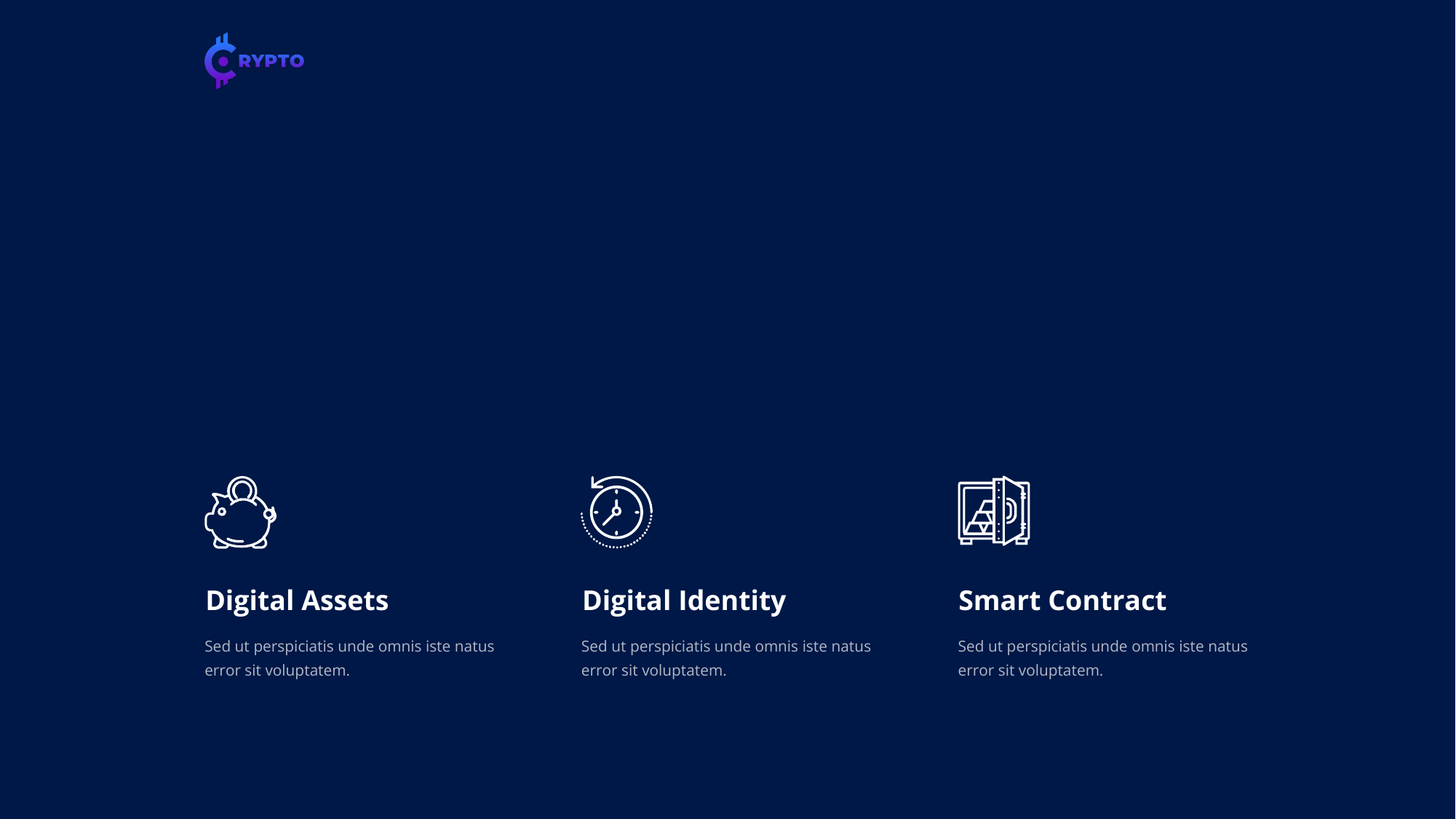

Digital Assets
Digital Identity
Smart Contract
Sed ut perspiciatis unde omnis iste natus error sit voluptatem.
Sed ut perspiciatis unde omnis iste natus error sit voluptatem.
Sed ut perspiciatis unde omnis iste natus error sit voluptatem.